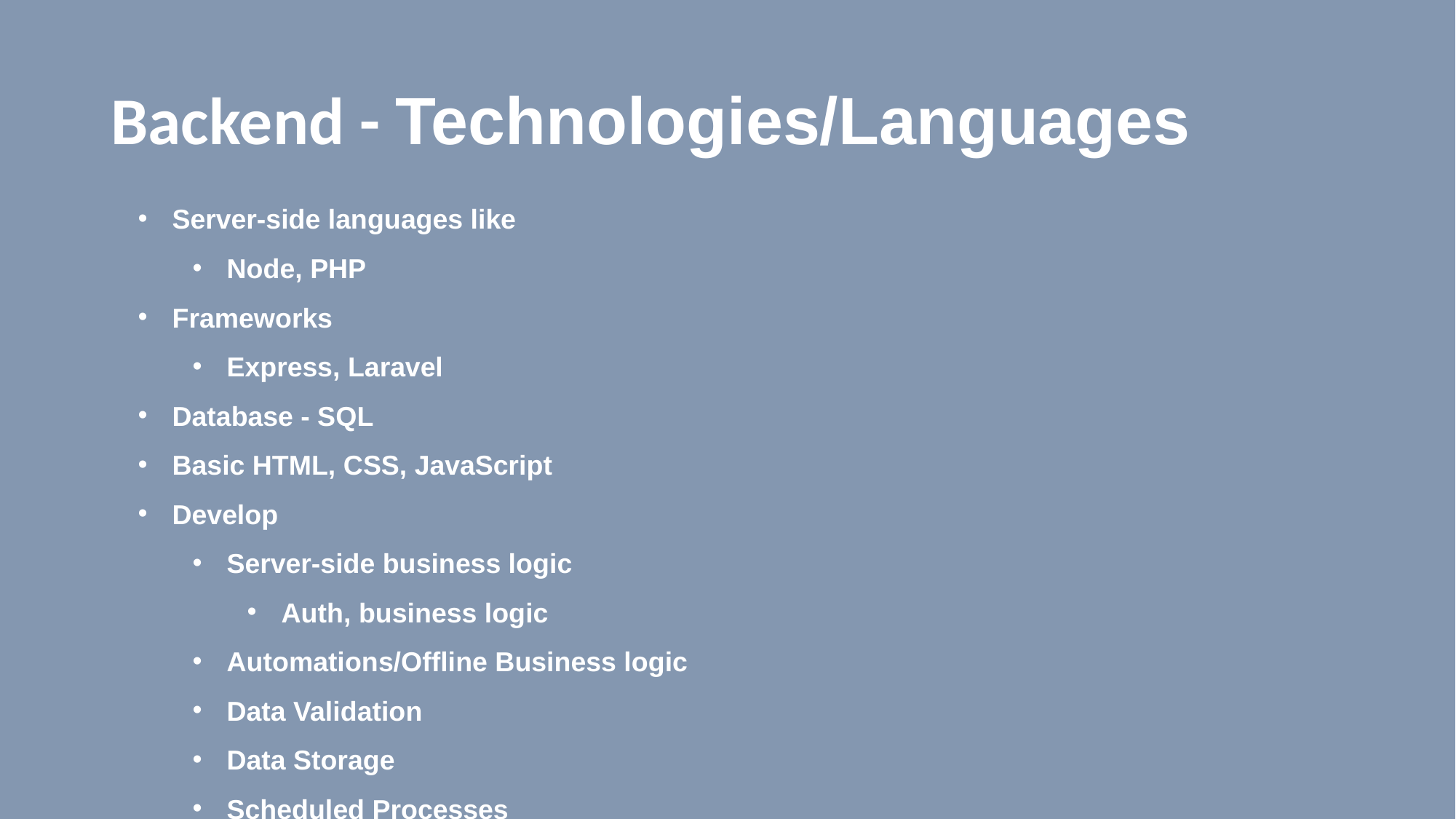

# Backend - Technologies/Languages
Server-side languages like
Node, PHP
Frameworks
Express, Laravel
Database - SQL
Basic HTML, CSS, JavaScript
Develop
Server-side business logic
Auth, business logic
Automations/Offline Business logic
Data Validation
Data Storage
Scheduled Processes